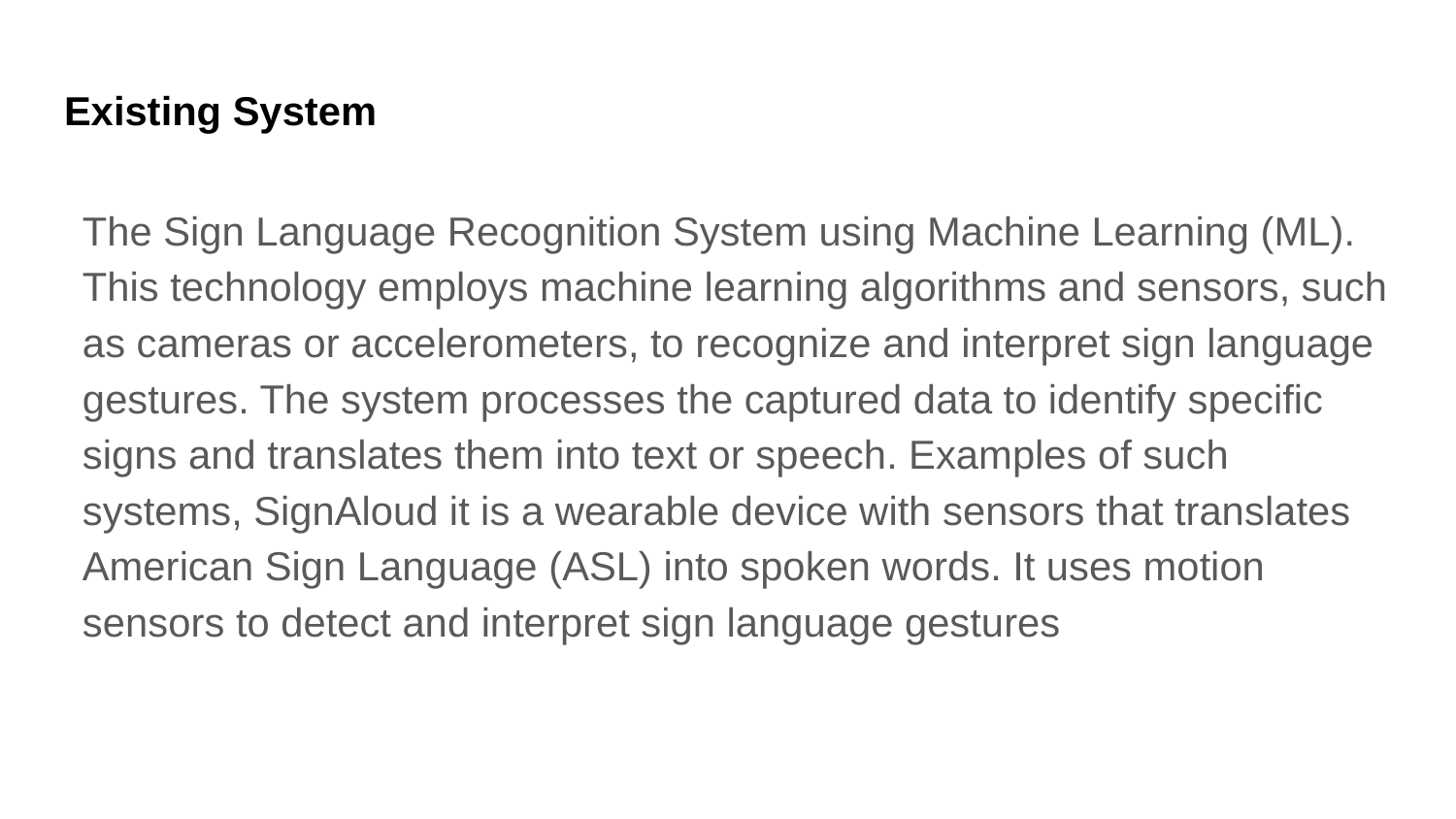

# Existing System
The Sign Language Recognition System using Machine Learning (ML). This technology employs machine learning algorithms and sensors, such as cameras or accelerometers, to recognize and interpret sign language gestures. The system processes the captured data to identify specific signs and translates them into text or speech. Examples of such systems, SignAloud it is a wearable device with sensors that translates American Sign Language (ASL) into spoken words. It uses motion sensors to detect and interpret sign language gestures